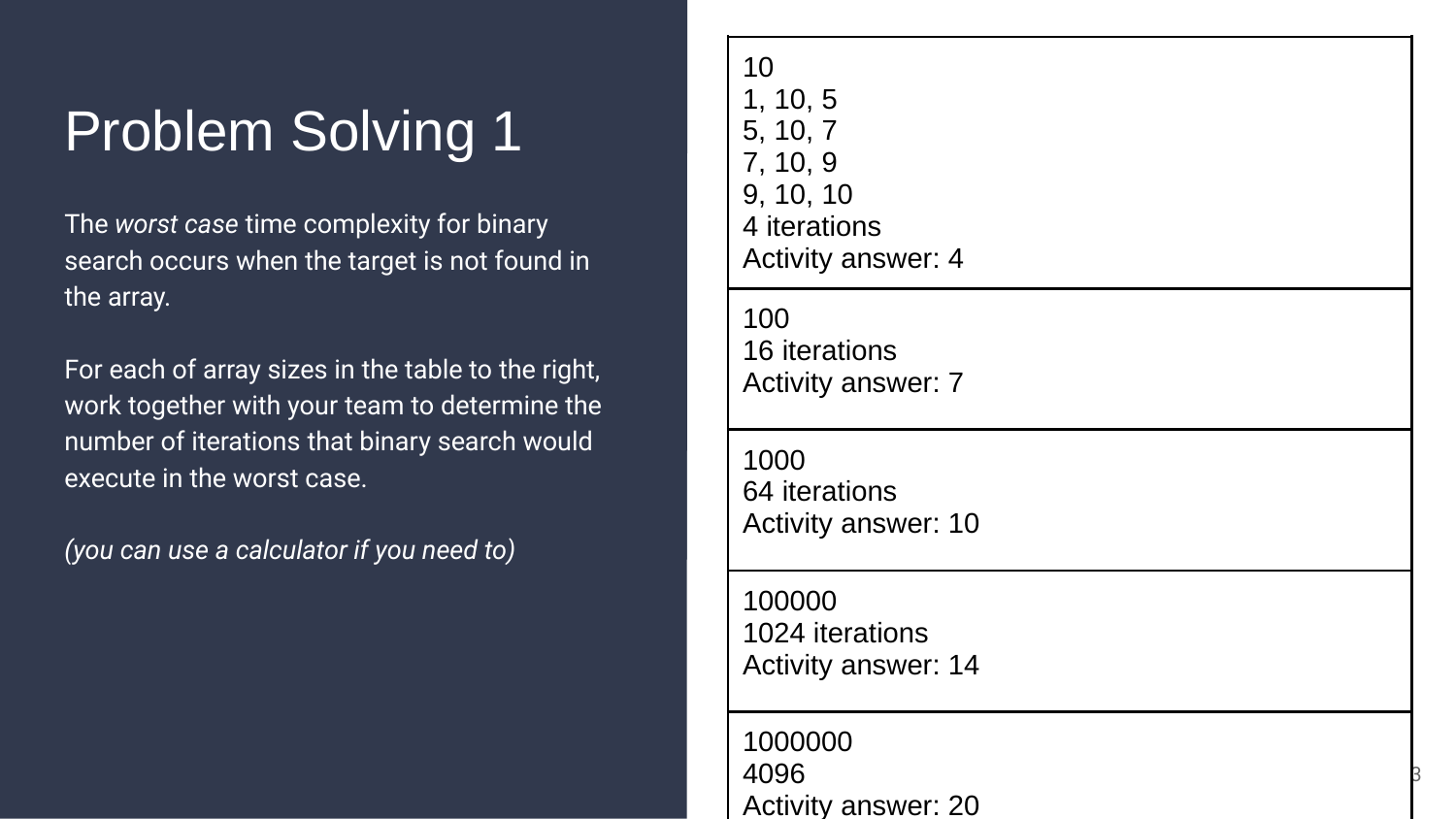

| 10 1, 10, 5 5, 10, 7 7, 10, 9 9, 10, 10 4 iterations Activity answer: 4 |
| --- |
| 100 16 iterations Activity answer: 7 |
| 1000 64 iterations Activity answer: 10 |
| 100000 1024 iterations Activity answer: 14 |
| 1000000 4096 Activity answer: 20 |
# Problem Solving 1
The worst case time complexity for binary search occurs when the target is not found in the array.

For each of array sizes in the table to the right, work together with your team to determine the number of iterations that binary search would execute in the worst case.

(you can use a calculator if you need to)
3